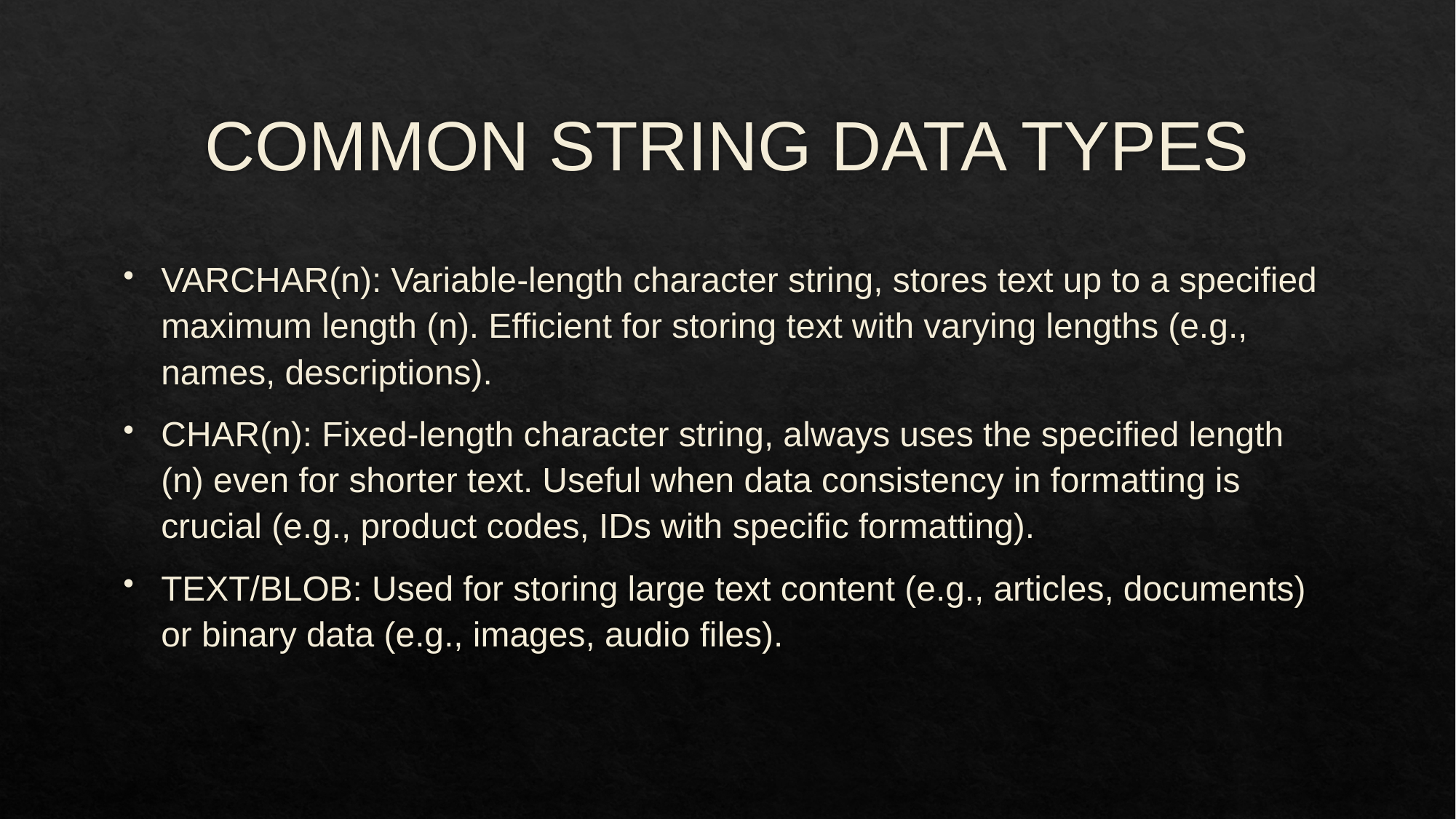

# COMMON STRING DATA TYPES
VARCHAR(n): Variable-length character string, stores text up to a specified maximum length (n). Efficient for storing text with varying lengths (e.g., names, descriptions).
CHAR(n): Fixed-length character string, always uses the specified length (n) even for shorter text. Useful when data consistency in formatting is crucial (e.g., product codes, IDs with specific formatting).
TEXT/BLOB: Used for storing large text content (e.g., articles, documents) or binary data (e.g., images, audio files).